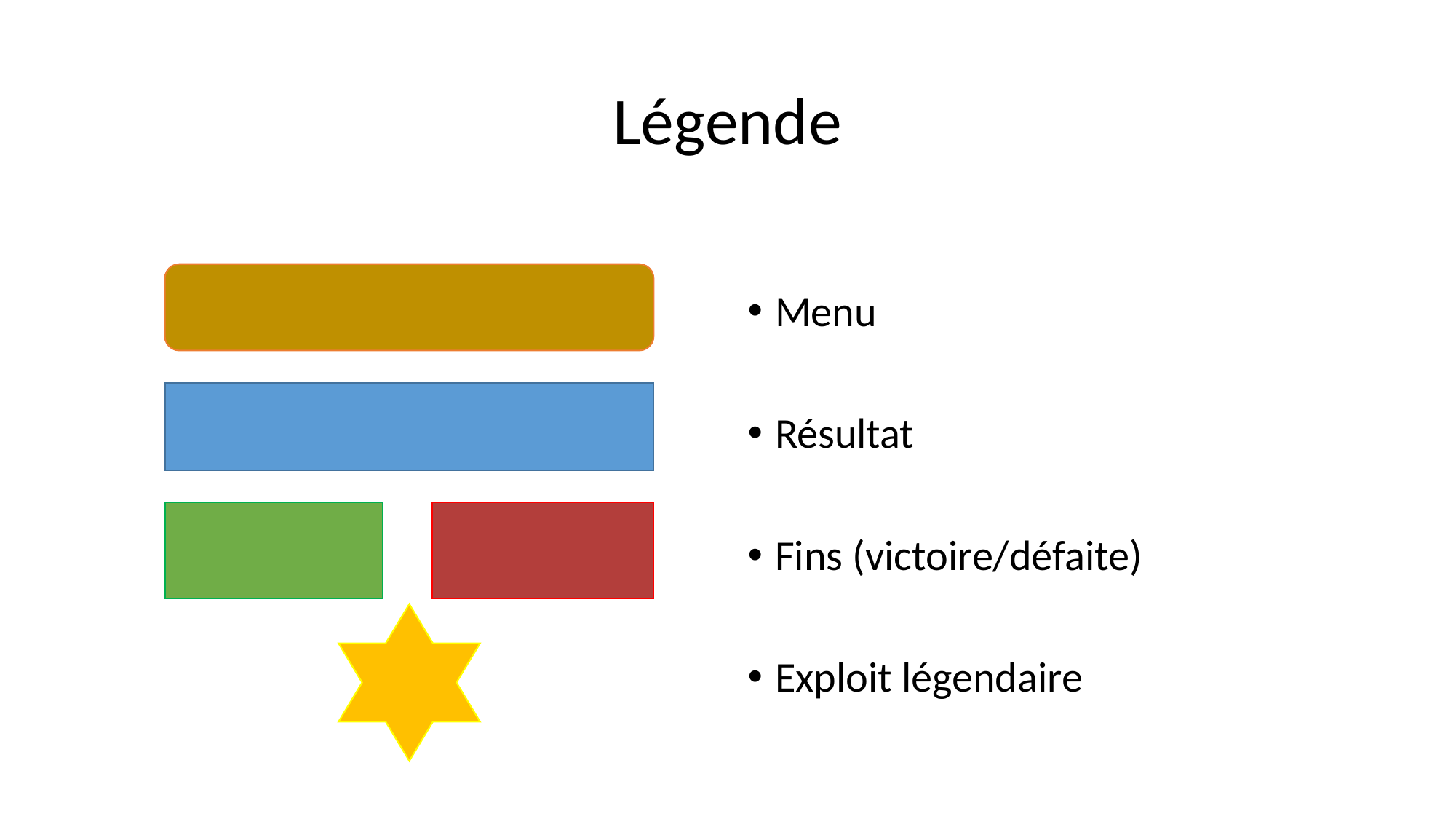

# Légende

Menu

Résultat

Fins (victoire/défaite)

Exploit légendaire